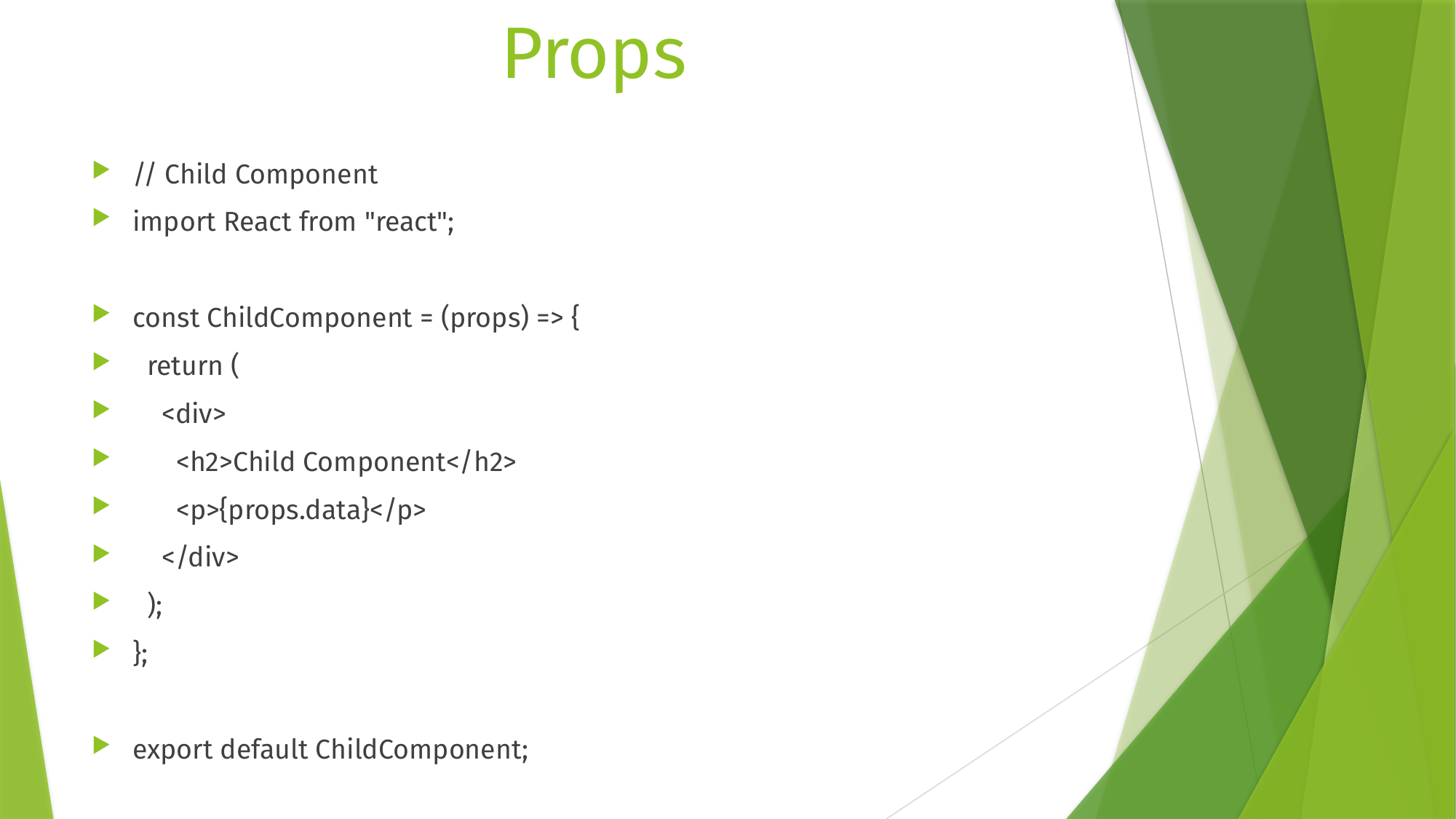

# Props

// Child Component
import React from "react";

const ChildComponent = (props) => {
  return (
    <div>
      <h2>Child Component</h2>
      <p>{props.data}</p>
    </div>
  );
};

export default ChildComponent;